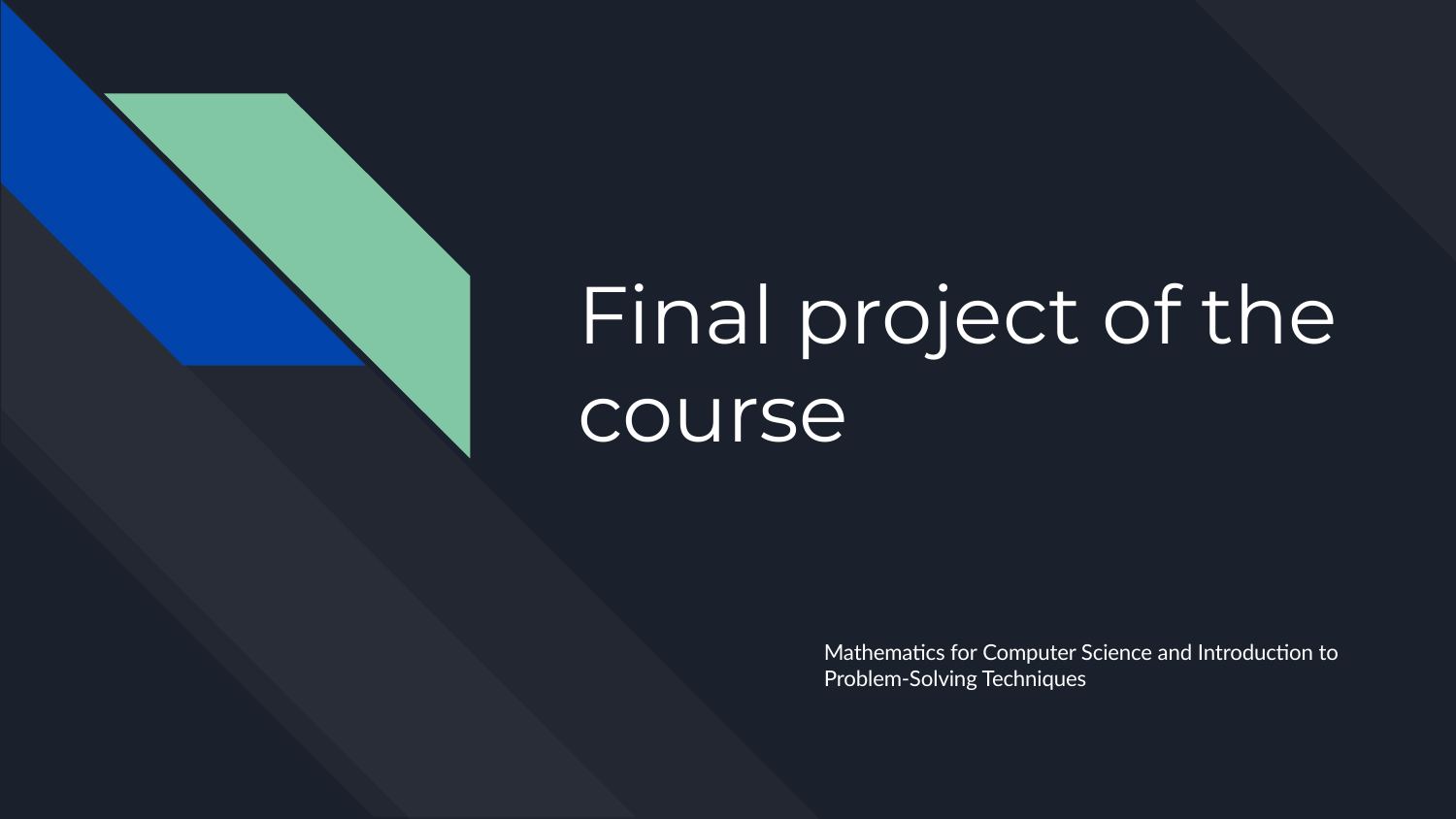

# Final project of the course
Mathematics for Computer Science and Introduction to Problem-Solving Techniques